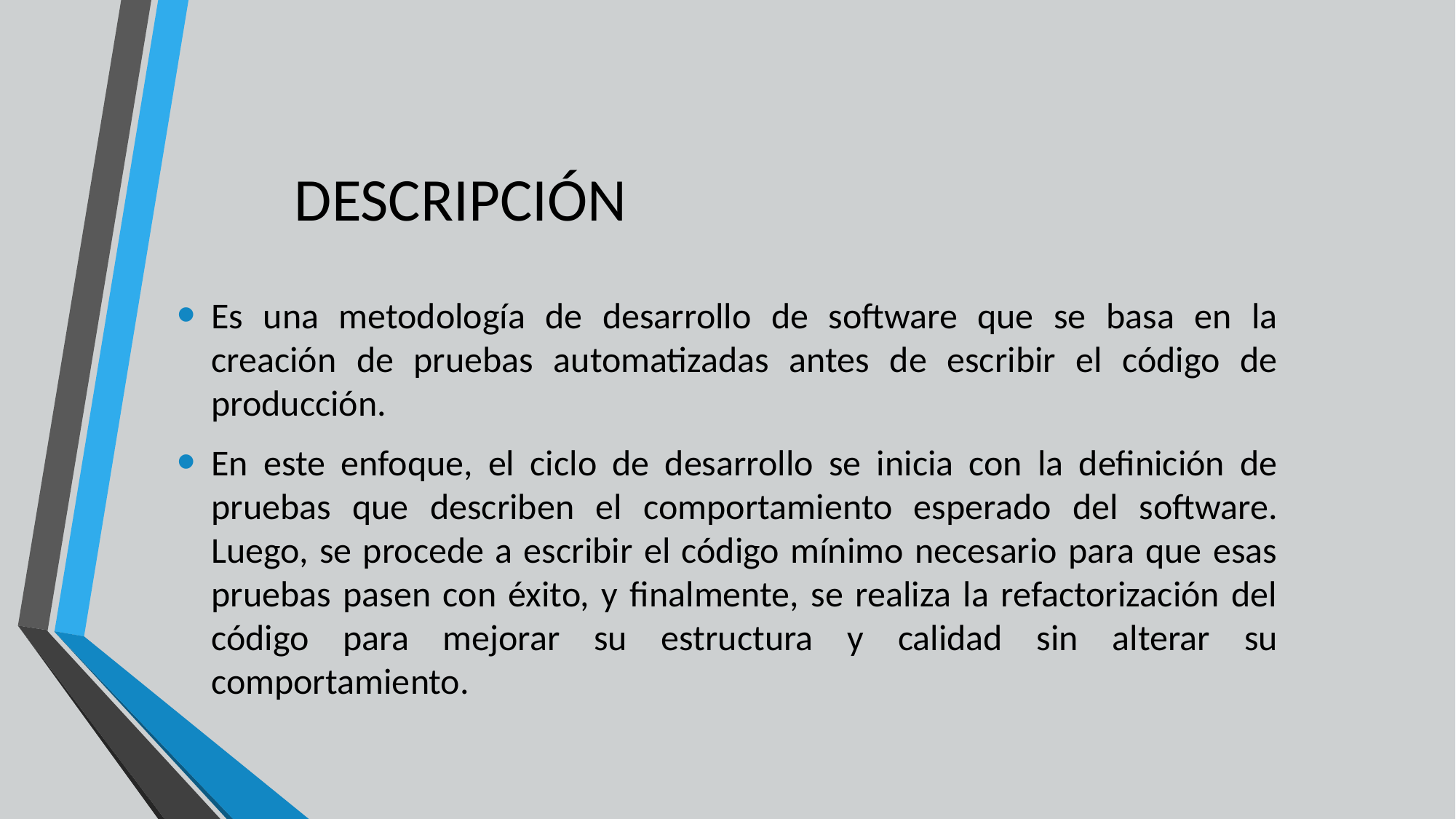

# DESCRIPCIÓN
Es una metodología de desarrollo de software que se basa en la creación de pruebas automatizadas antes de escribir el código de producción.
En este enfoque, el ciclo de desarrollo se inicia con la definición de pruebas que describen el comportamiento esperado del software. Luego, se procede a escribir el código mínimo necesario para que esas pruebas pasen con éxito, y finalmente, se realiza la refactorización del código para mejorar su estructura y calidad sin alterar su comportamiento.